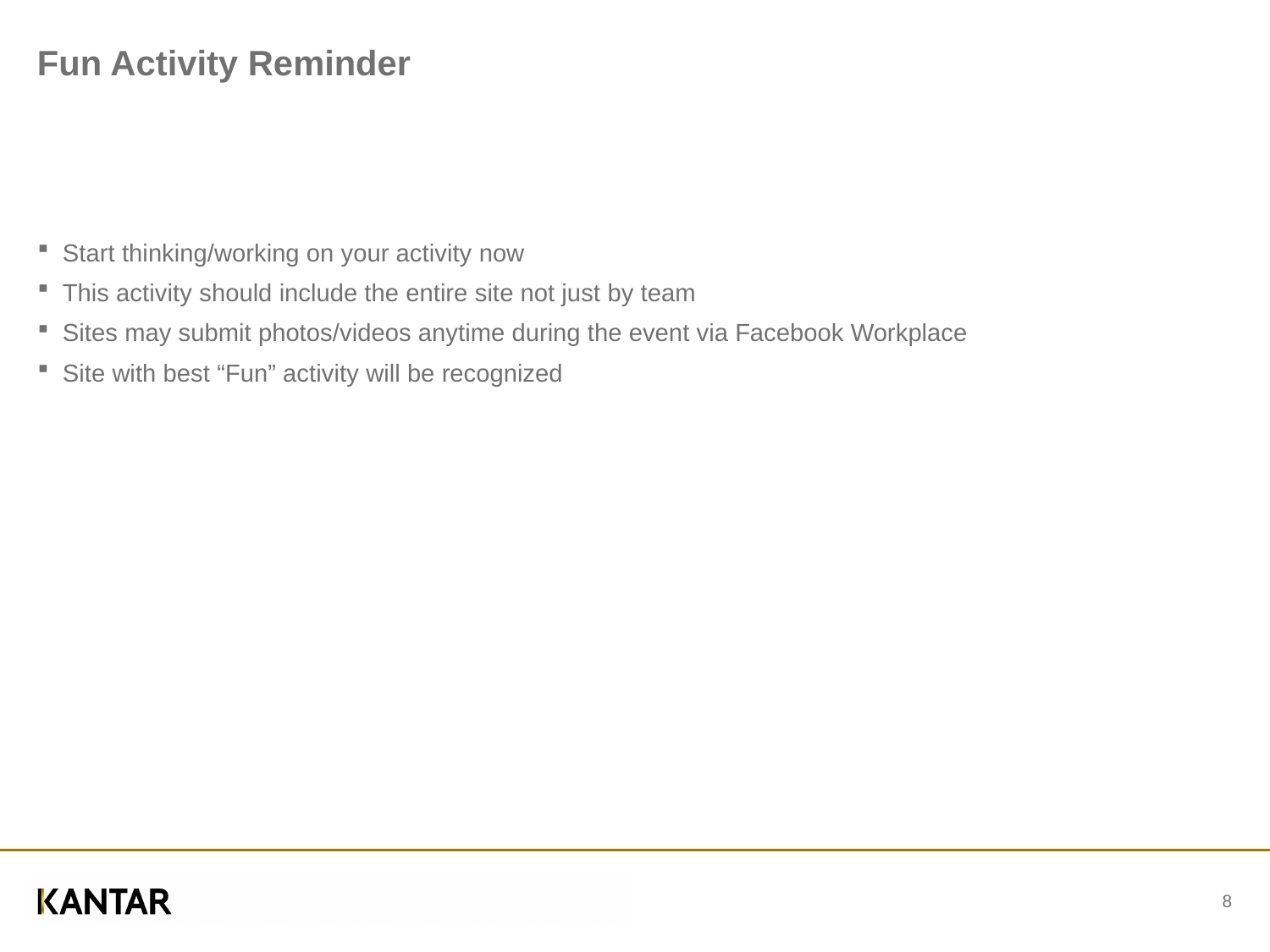

# Fun Activity Reminder
Start thinking/working on your activity now
This activity should include the entire site not just by team
Sites may submit photos/videos anytime during the event via Facebook Workplace
Site with best “Fun” activity will be recognized
8